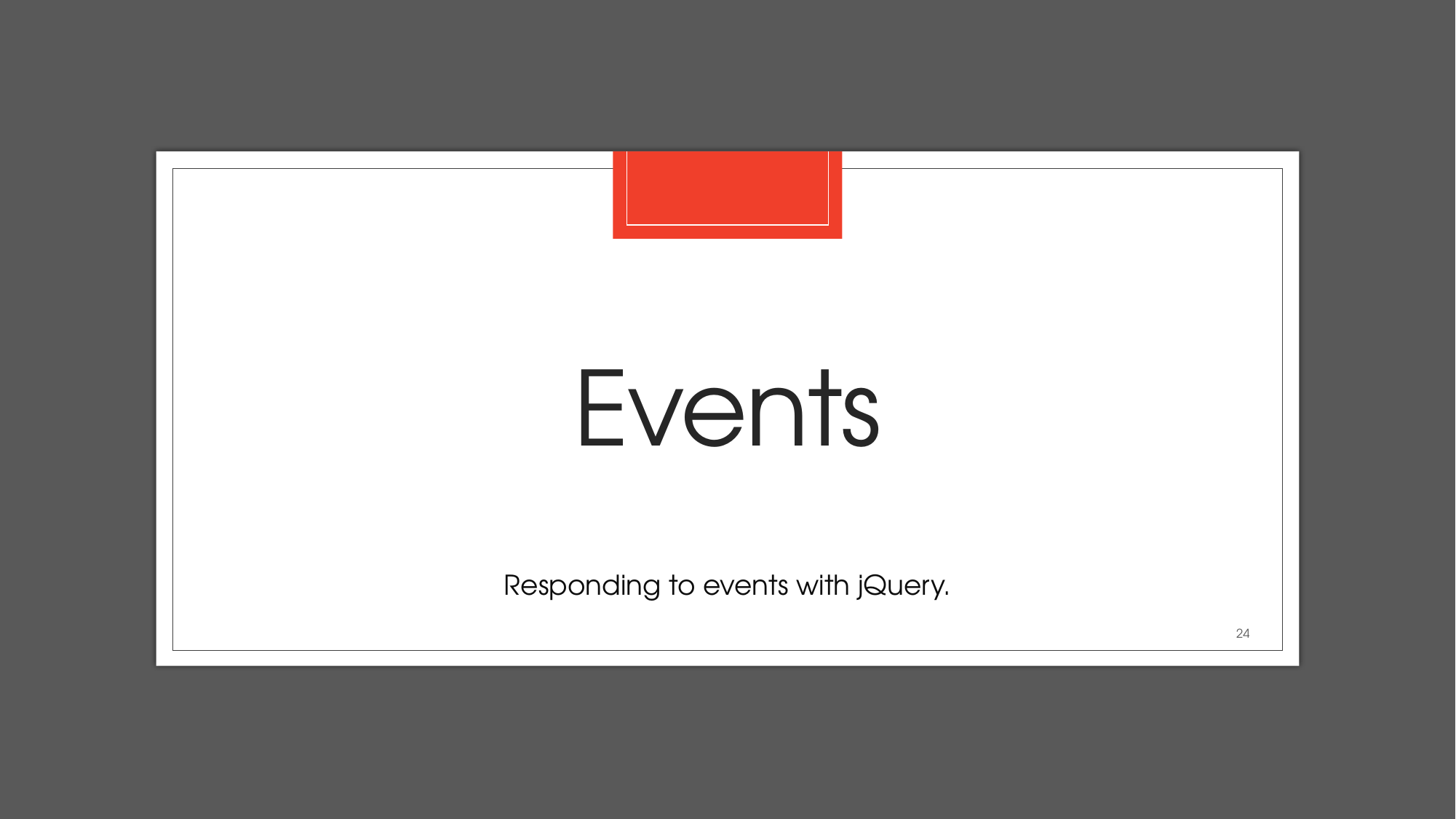

# Events
Responding to events with jQuery.
24